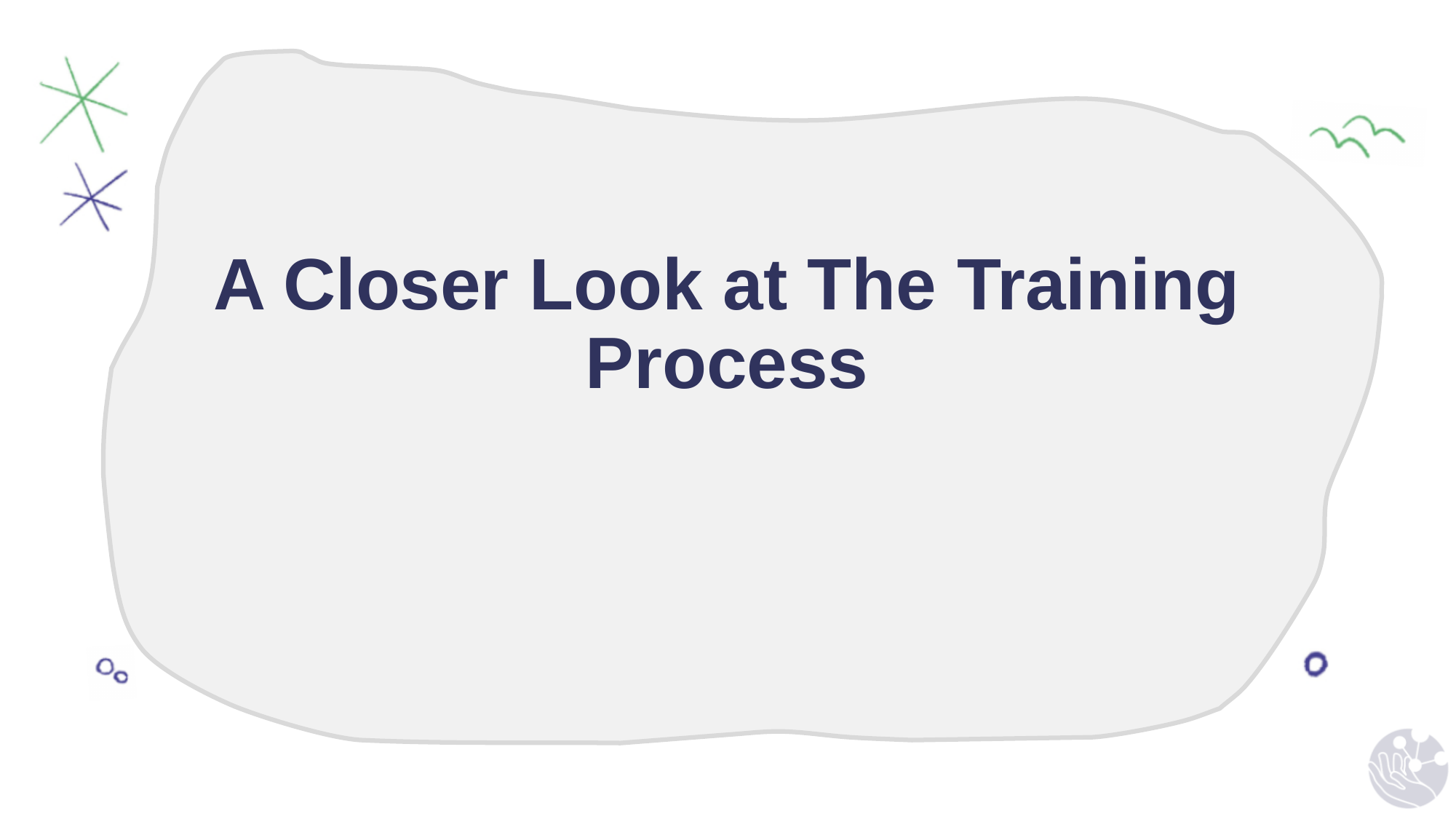

# A Closer Look at The Training Process